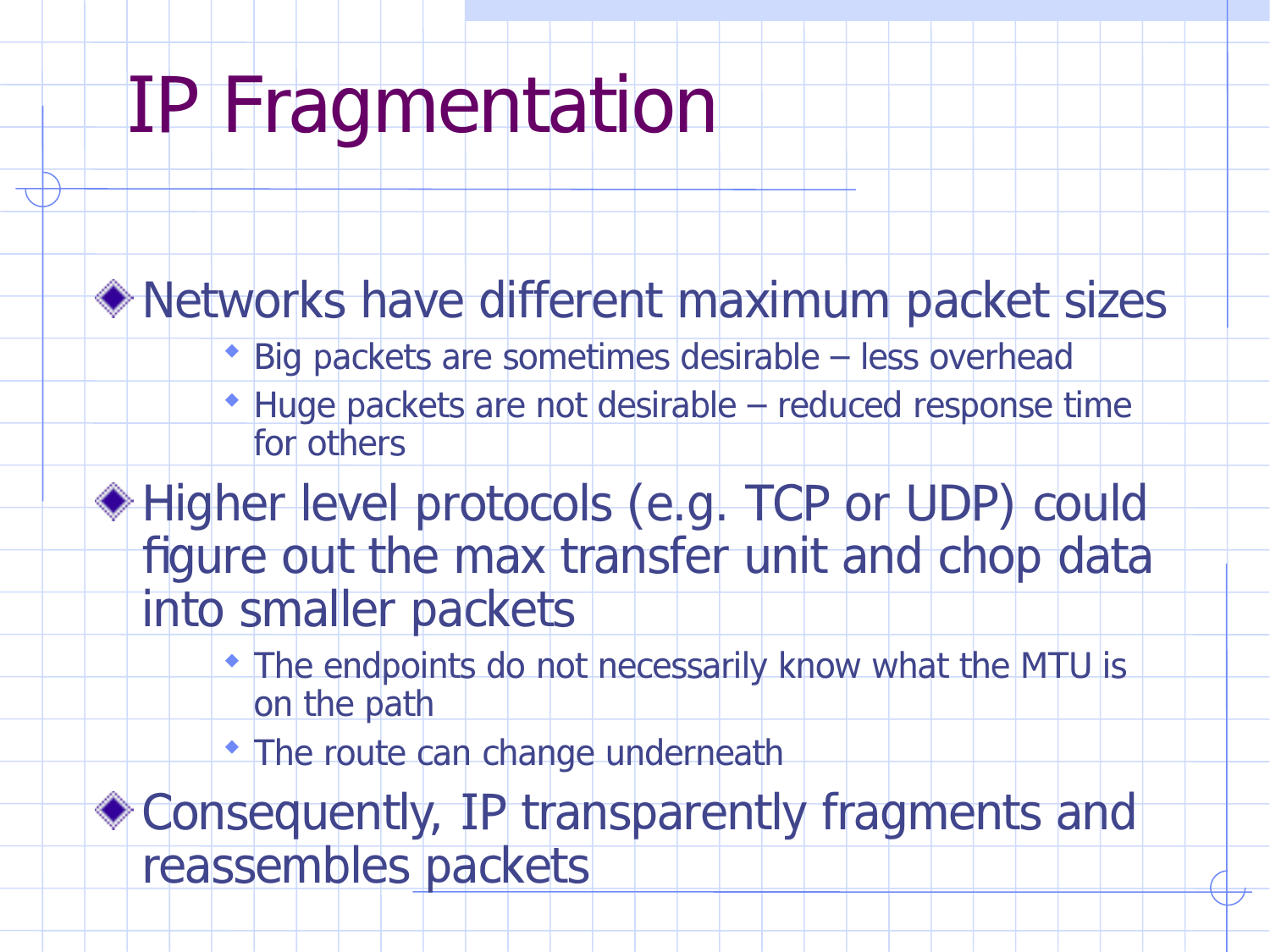

# IP Fragmentation
Networks have different maximum packet sizes
Big packets are sometimes desirable – less overhead
Huge packets are not desirable – reduced response time for others
Higher level protocols (e.g. TCP or UDP) could figure out the max transfer unit and chop data into smaller packets
The endpoints do not necessarily know what the MTU is on the path
The route can change underneath
Consequently, IP transparently fragments and reassembles packets